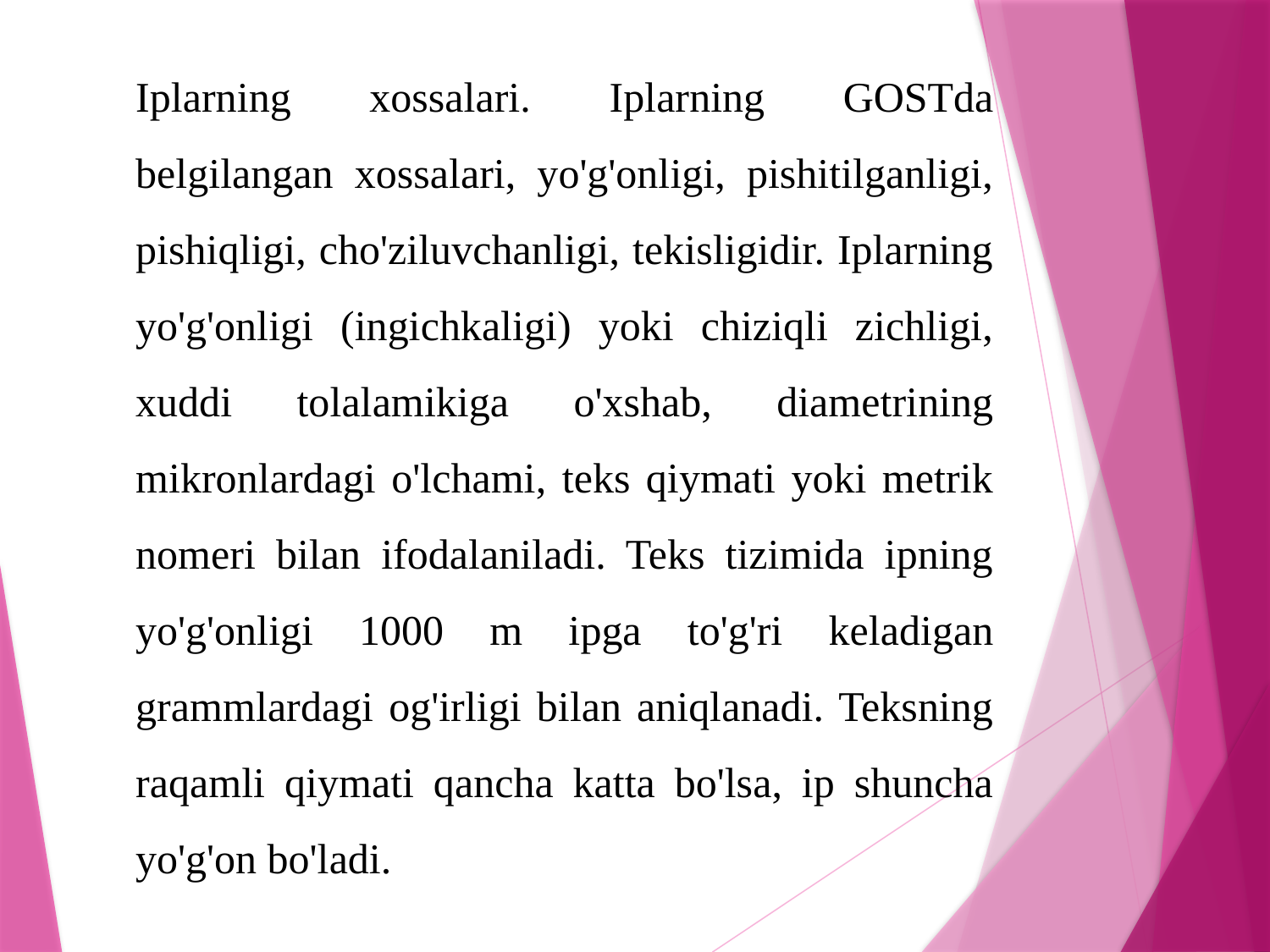

Iplarning xossalari. Iplarning GOSTda belgilangan xossalari, yo'g'onligi, pishitilganligi, pishiqligi, cho'ziluvchanligi, tekisligidir. Iplarning yo'g'onligi (ingichkaligi) yoki chiziqli zichligi, xuddi tolalamikiga o'xshab, diametrining mikronlardagi o'lchami, teks qiymati yoki metrik nomeri bilan ifodalaniladi. Teks tizimida ipning yo'g'onligi 1000 m ipga to'g'ri keladigan grammlardagi og'irligi bilan aniqlanadi. Teksning raqamli qiymati qancha katta bo'lsa, ip shuncha yo'g'on bo'ladi.